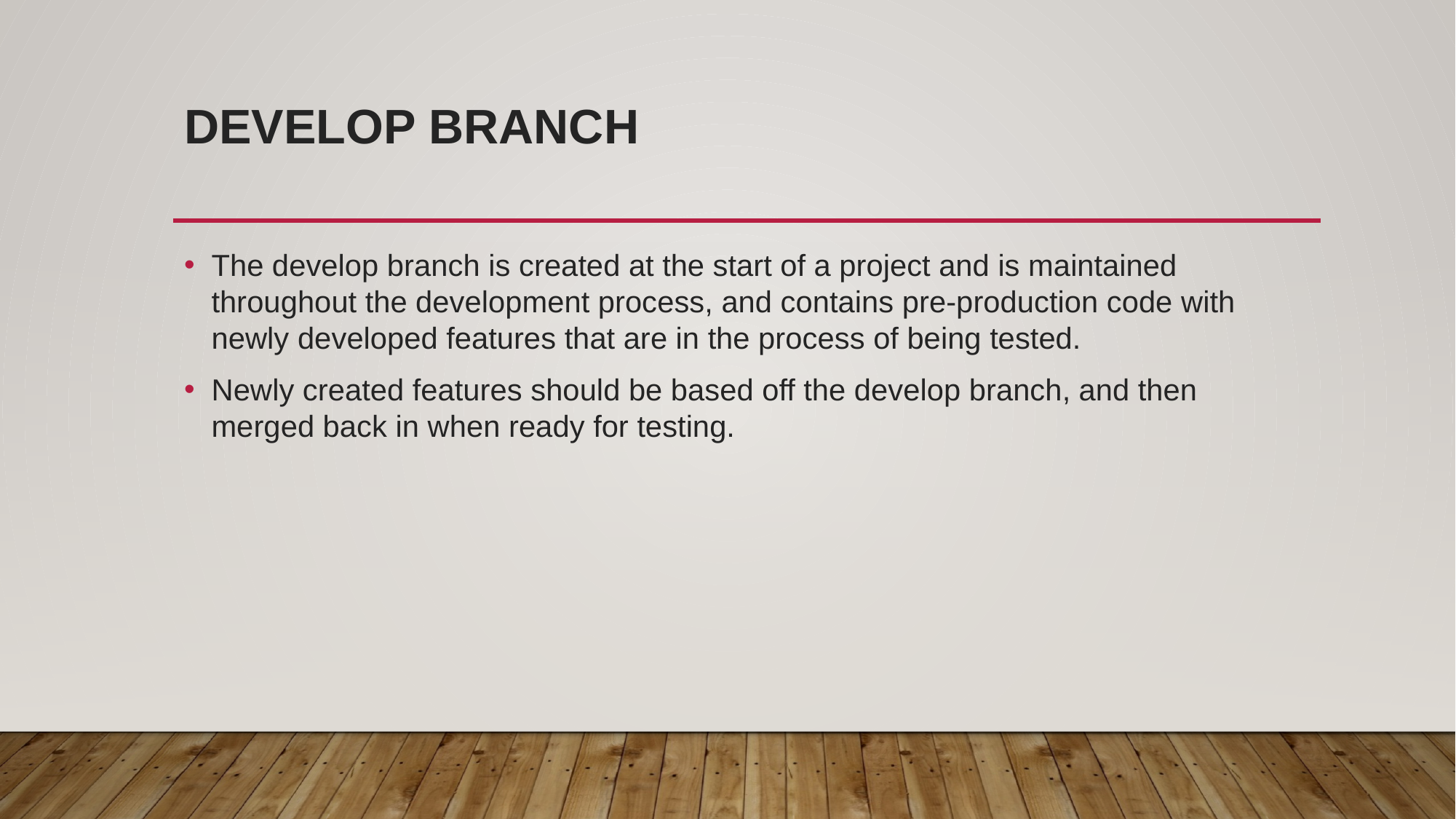

# Develop branch
The develop branch is created at the start of a project and is maintained throughout the development process, and contains pre-production code with newly developed features that are in the process of being tested.
Newly created features should be based off the develop branch, and then merged back in when ready for testing.